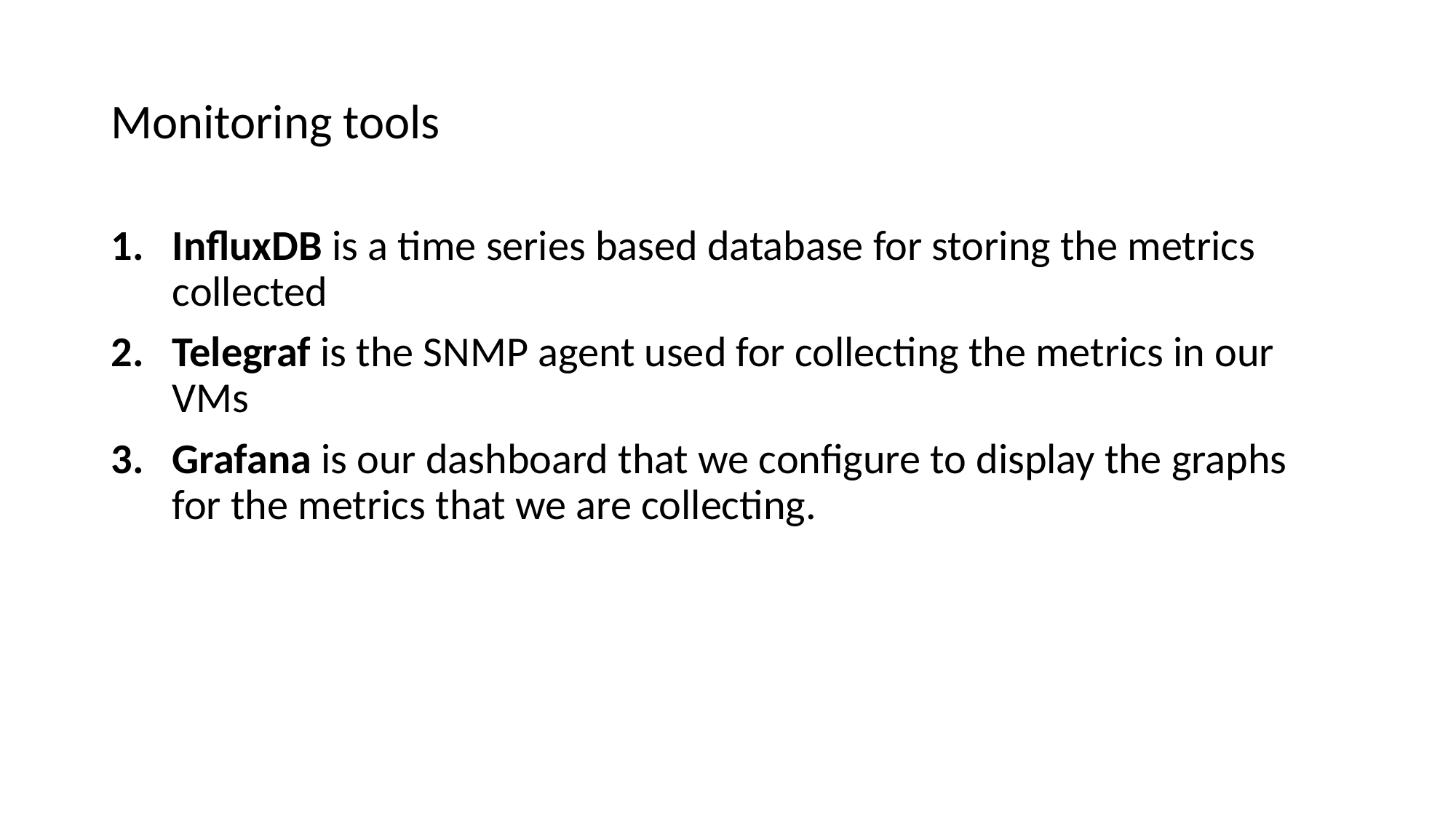

# Monitoring tools
InfluxDB is a time series based database for storing the metrics collected
Telegraf is the SNMP agent used for collecting the metrics in our VMs
Grafana is our dashboard that we configure to display the graphs for the metrics that we are collecting.